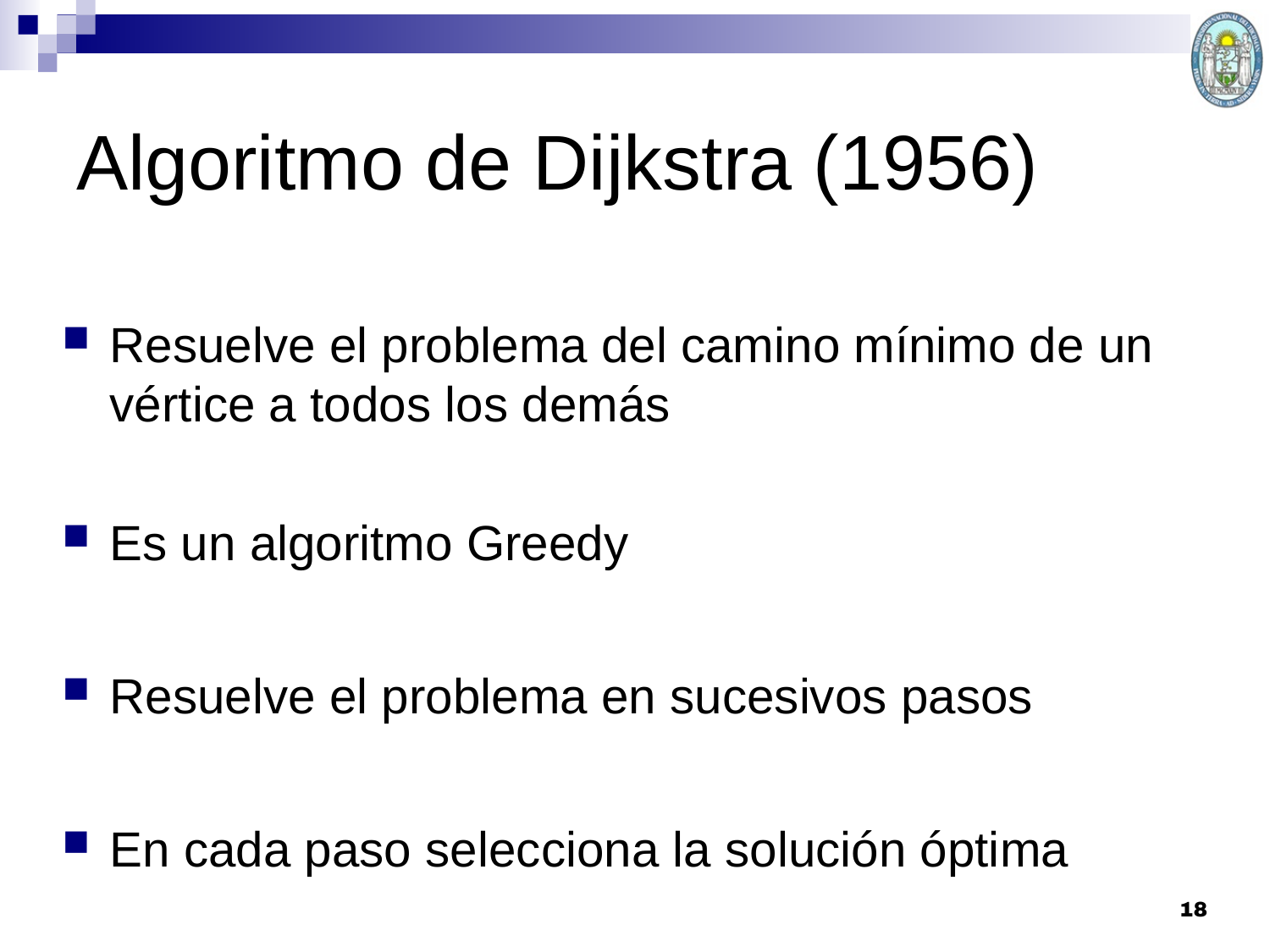

# Algoritmo de Dijkstra (1956)

Resuelve el problema del camino mínimo de un vértice a todos los demás

Es un algoritmo Greedy

Resuelve el problema en sucesivos pasos

En cada paso selecciona la solución óptima

18